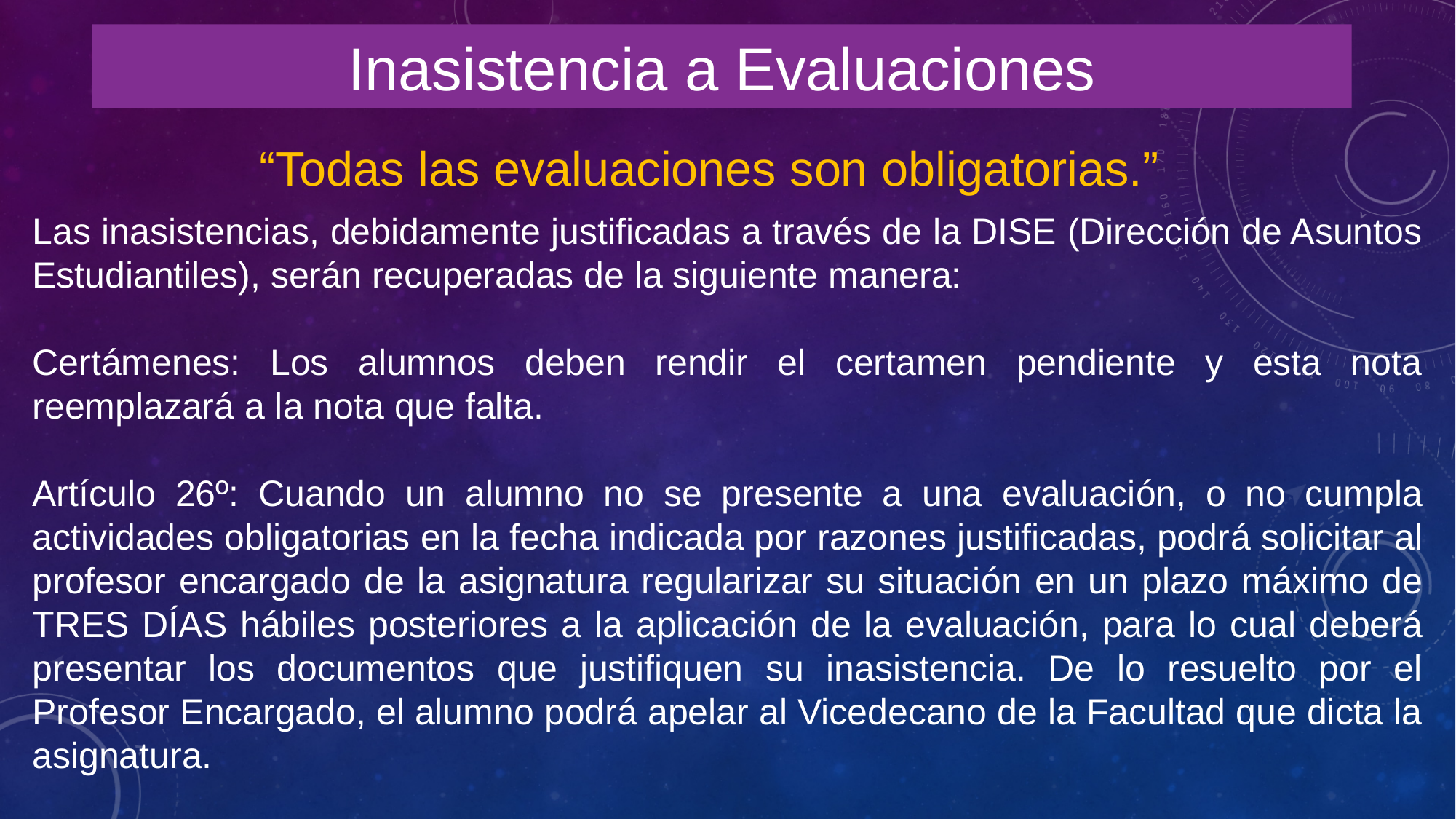

Inasistencia a Evaluaciones
“Todas las evaluaciones son obligatorias.”
Las inasistencias, debidamente justificadas a través de la DISE (Dirección de Asuntos Estudiantiles), serán recuperadas de la siguiente manera:

Certámenes: Los alumnos deben rendir el certamen pendiente y esta nota reemplazará a la nota que falta.

Artículo 26º: Cuando un alumno no se presente a una evaluación, o no cumpla actividades obligatorias en la fecha indicada por razones justificadas, podrá solicitar al profesor encargado de la asignatura regularizar su situación en un plazo máximo de TRES DÍAS hábiles posteriores a la aplicación de la evaluación, para lo cual deberá presentar los documentos que justifiquen su inasistencia. De lo resuelto por el Profesor Encargado, el alumno podrá apelar al Vicedecano de la Facultad que dicta la asignatura.